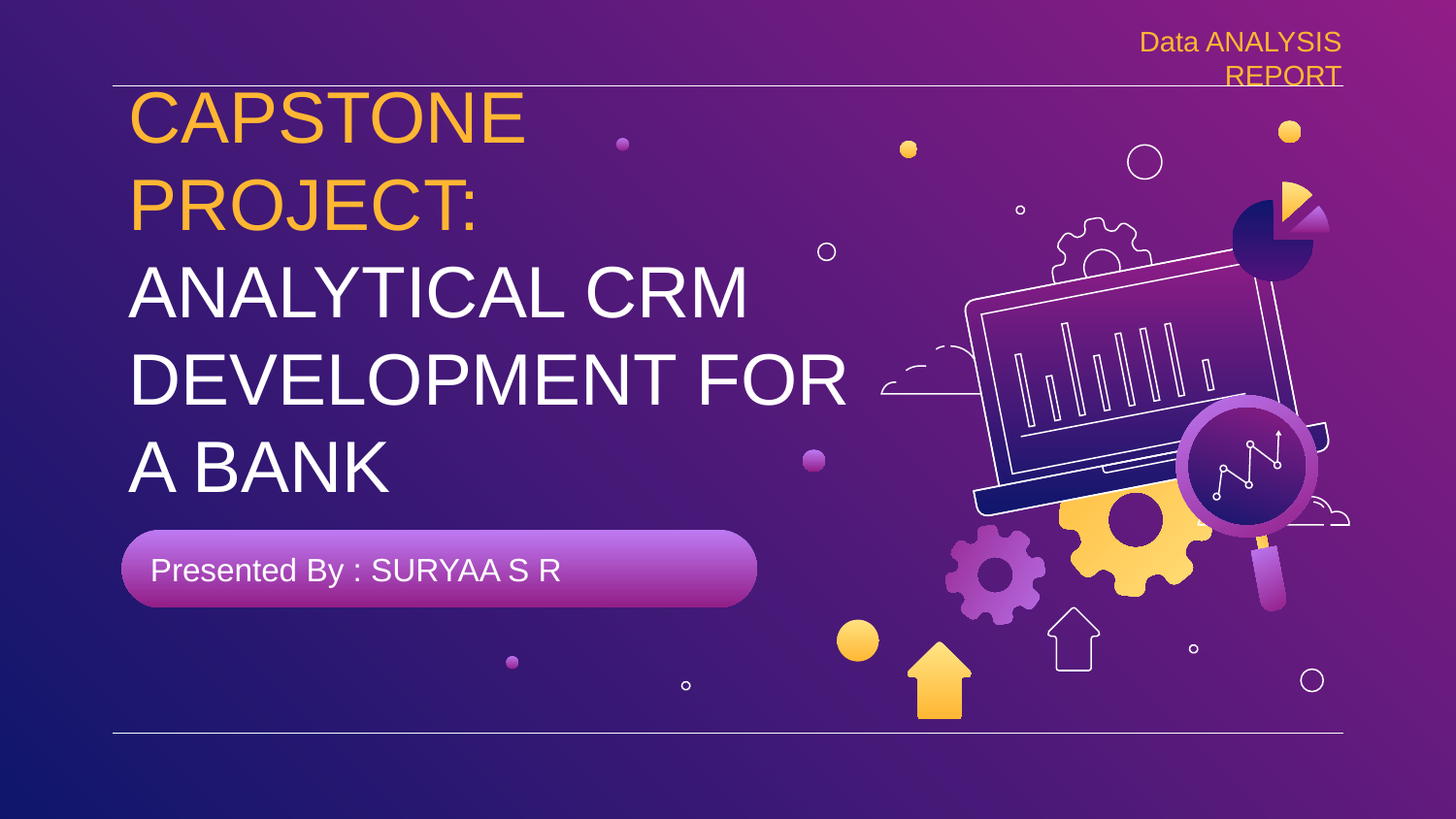

Data ANALYSIS REPORT

# CAPSTONE PROJECT: ANALYTICAL CRM DEVELOPMENT FOR A BANK

Presented By : SURYAA S R